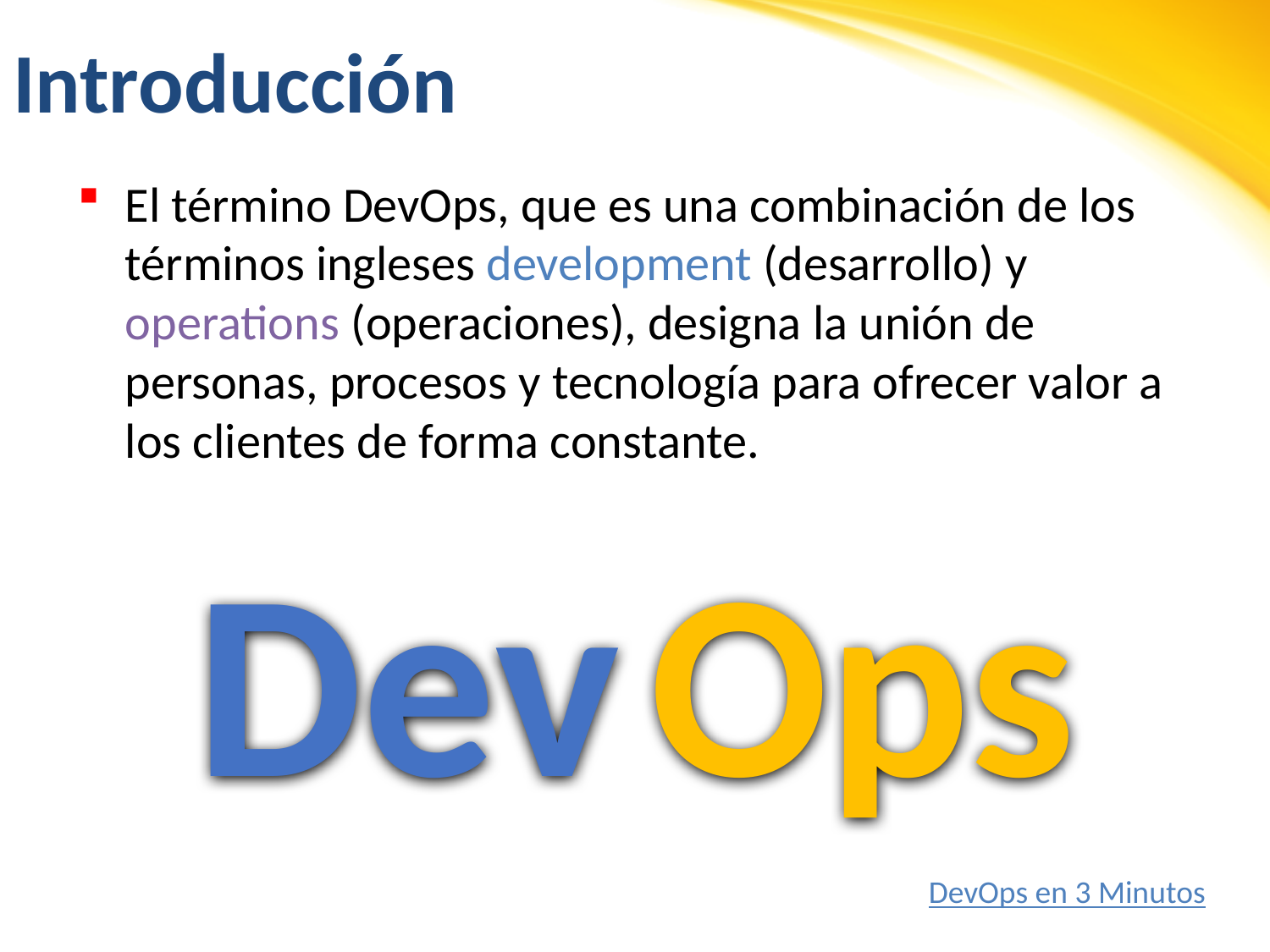

# Introducción
El término DevOps, que es una combinación de los términos ingleses development (desarrollo) y operations (operaciones), designa la unión de personas, procesos y tecnología para ofrecer valor a los clientes de forma constante.

Dev
Ops
DevOps en 3 Minutos